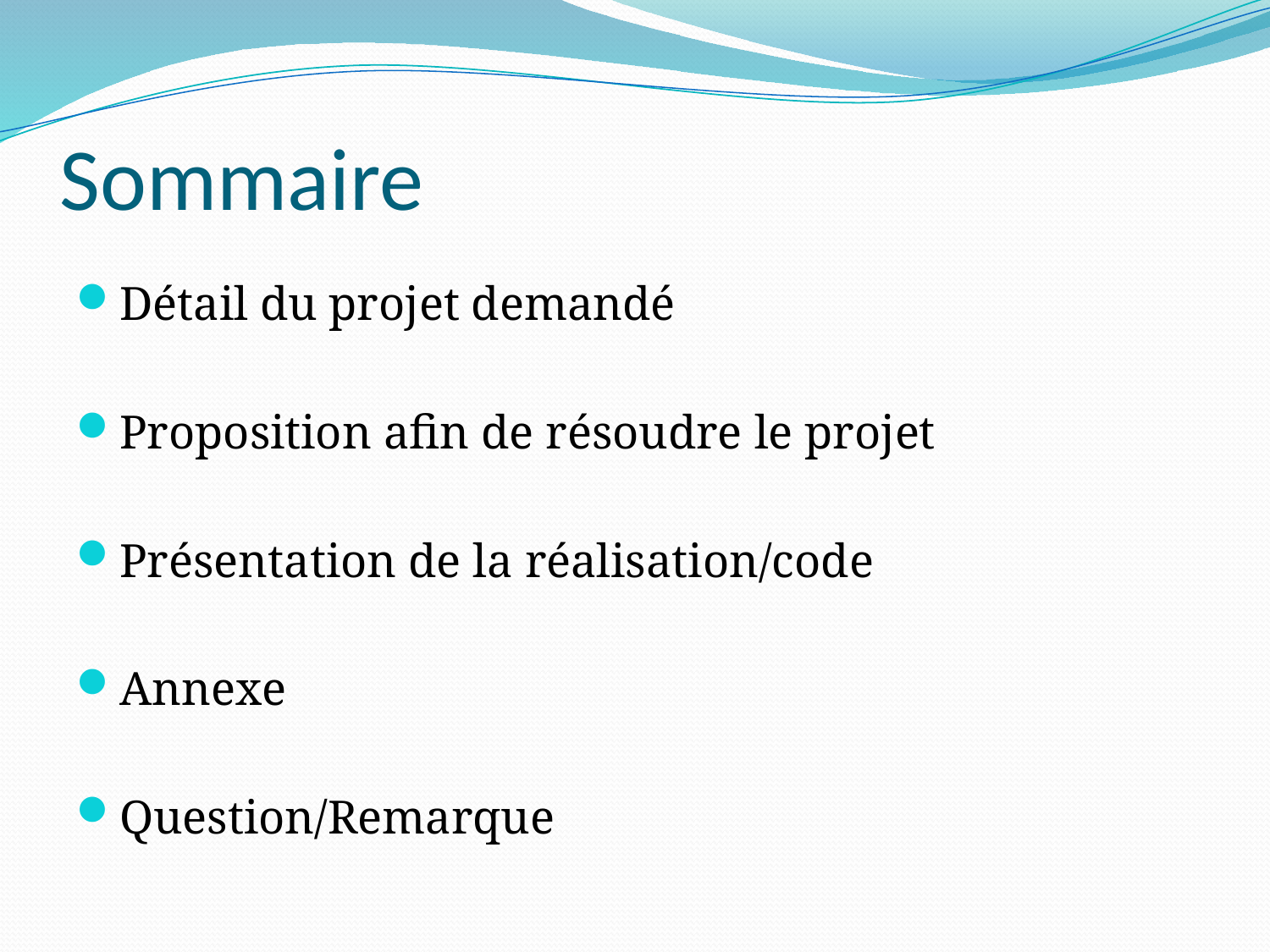

# Sommaire
Détail du projet demandé

Proposition afin de résoudre le projet

Présentation de la réalisation/code

Annexe

Question/Remarque